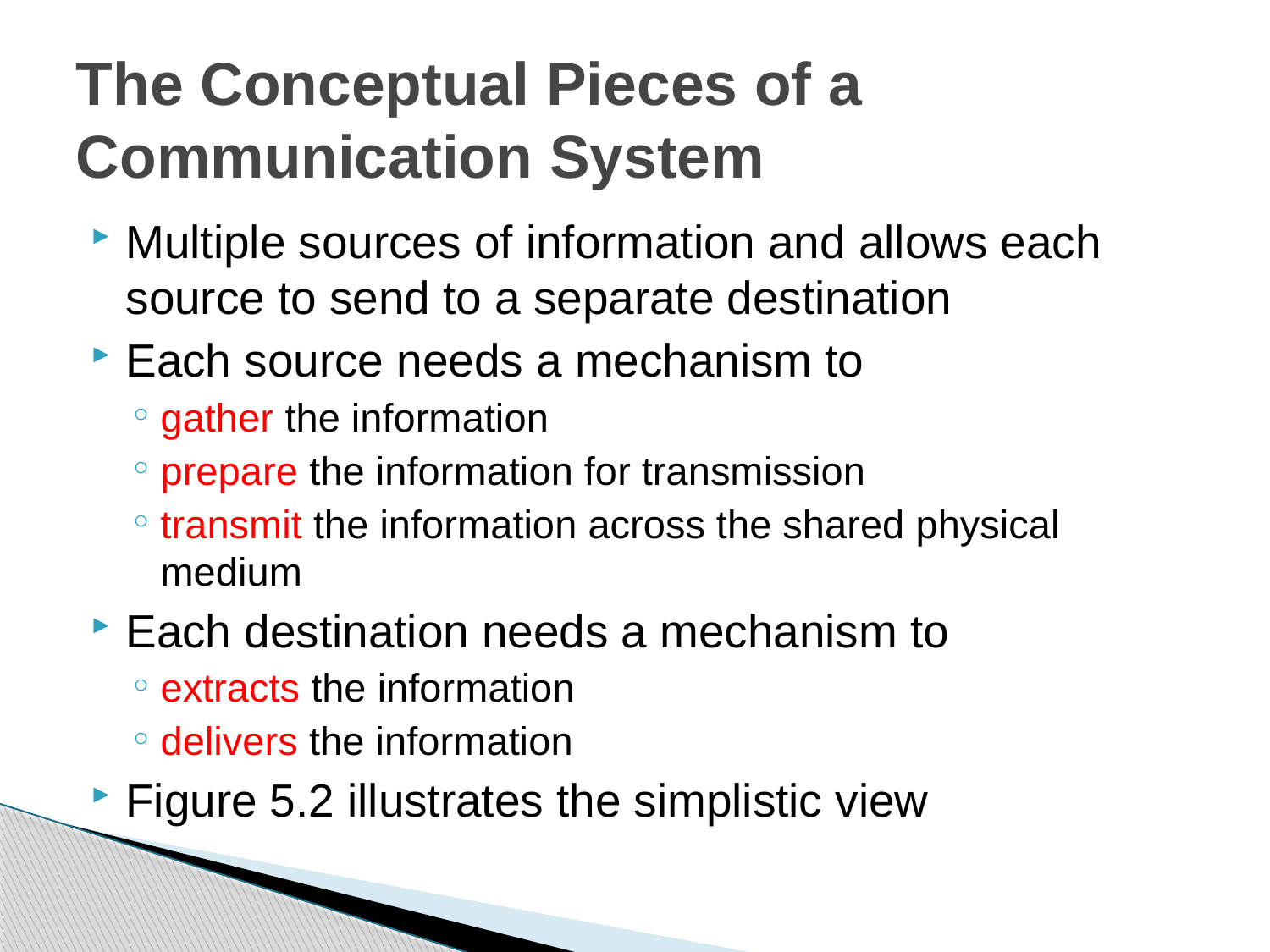

# The Conceptual Pieces of a Communication System
Multiple sources of information and allows each source to send to a separate destination
Each source needs a mechanism to
gather the information
prepare the information for transmission
transmit the information across the shared physical medium
Each destination needs a mechanism to
extracts the information
delivers the information
Figure 5.2 illustrates the simplistic view